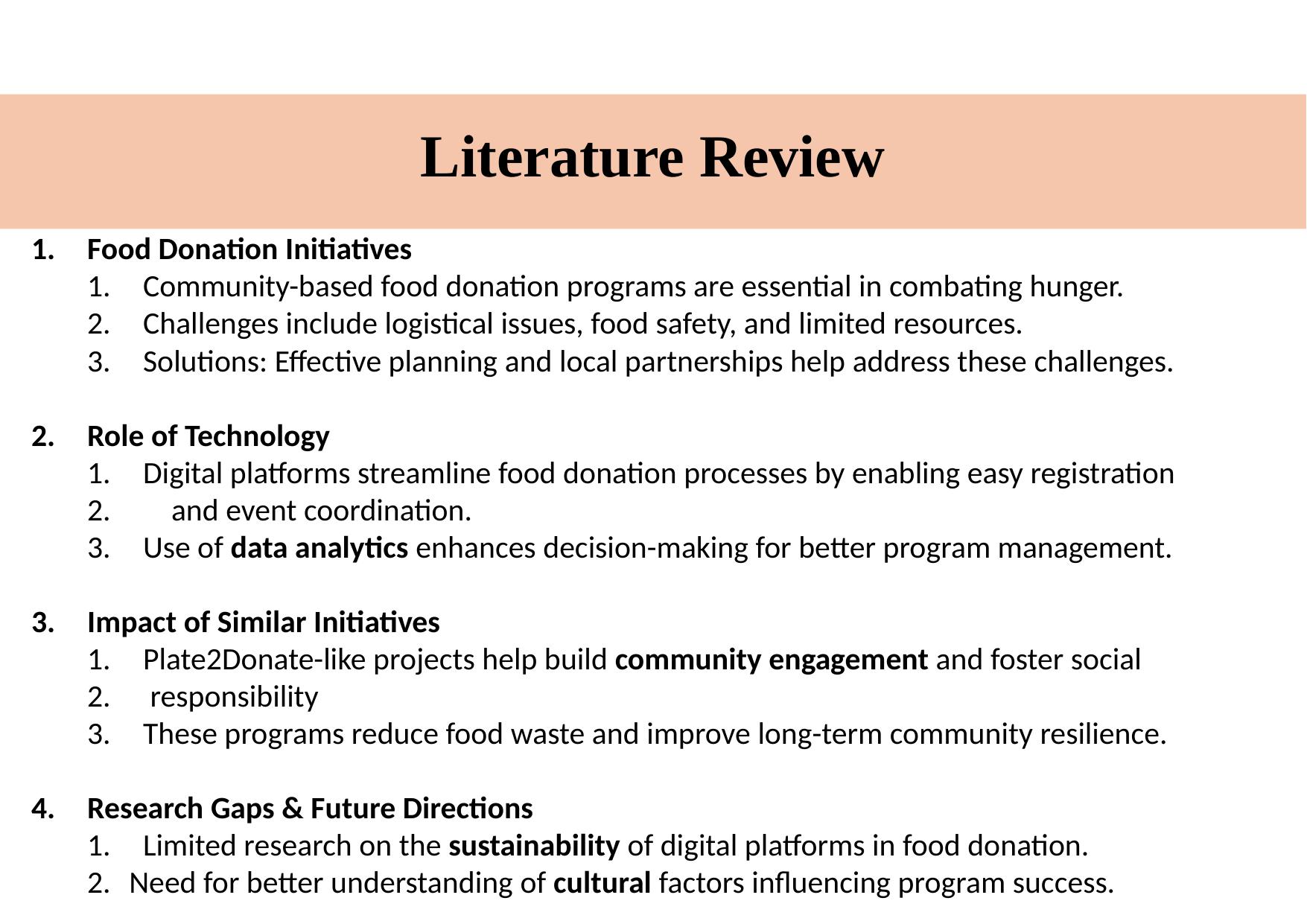

# Literature Review
Food Donation Initiatives
Community-based food donation programs are essential in combating hunger.
Challenges include logistical issues, food safety, and limited resources.
Solutions: Effective planning and local partnerships help address these challenges.

Role of Technology
Digital platforms streamline food donation processes by enabling easy registration
    and event coordination.
Use of data analytics enhances decision-making for better program management.

Impact of Similar Initiatives
Plate2Donate-like projects help build community engagement and foster social
 responsibility
These programs reduce food waste and improve long-term community resilience.

Research Gaps & Future Directions
Limited research on the sustainability of digital platforms in food donation.
Need for better understanding of cultural factors influencing program success.